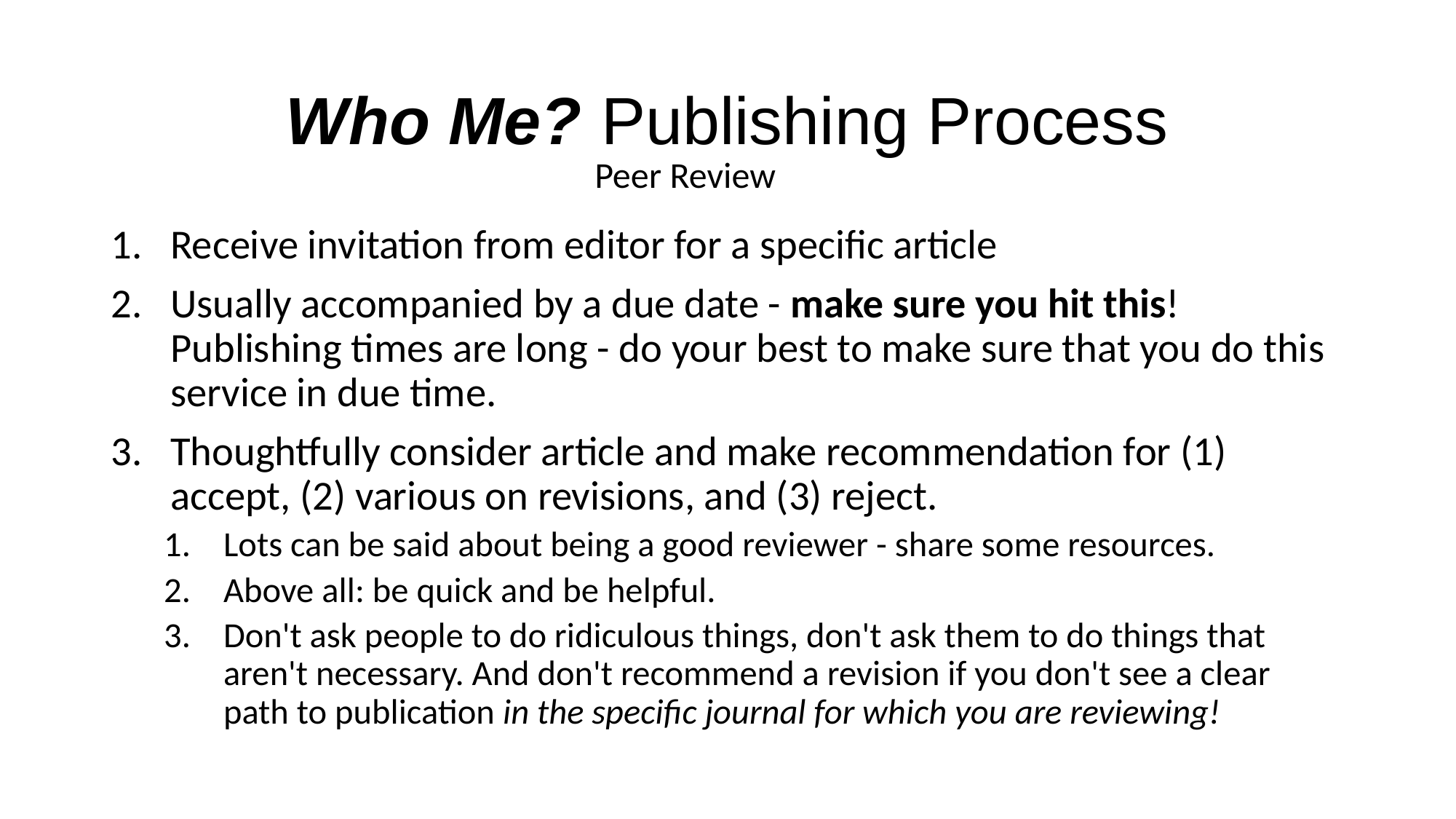

# Who Me? Publishing Process
Peer Review
Receive invitation from editor for a specific article
Usually accompanied by a due date - make sure you hit this! Publishing times are long - do your best to make sure that you do this service in due time.
Thoughtfully consider article and make recommendation for (1) accept, (2) various on revisions, and (3) reject.
Lots can be said about being a good reviewer - share some resources.
Above all: be quick and be helpful.
Don't ask people to do ridiculous things, don't ask them to do things that aren't necessary. And don't recommend a revision if you don't see a clear path to publication in the specific journal for which you are reviewing!